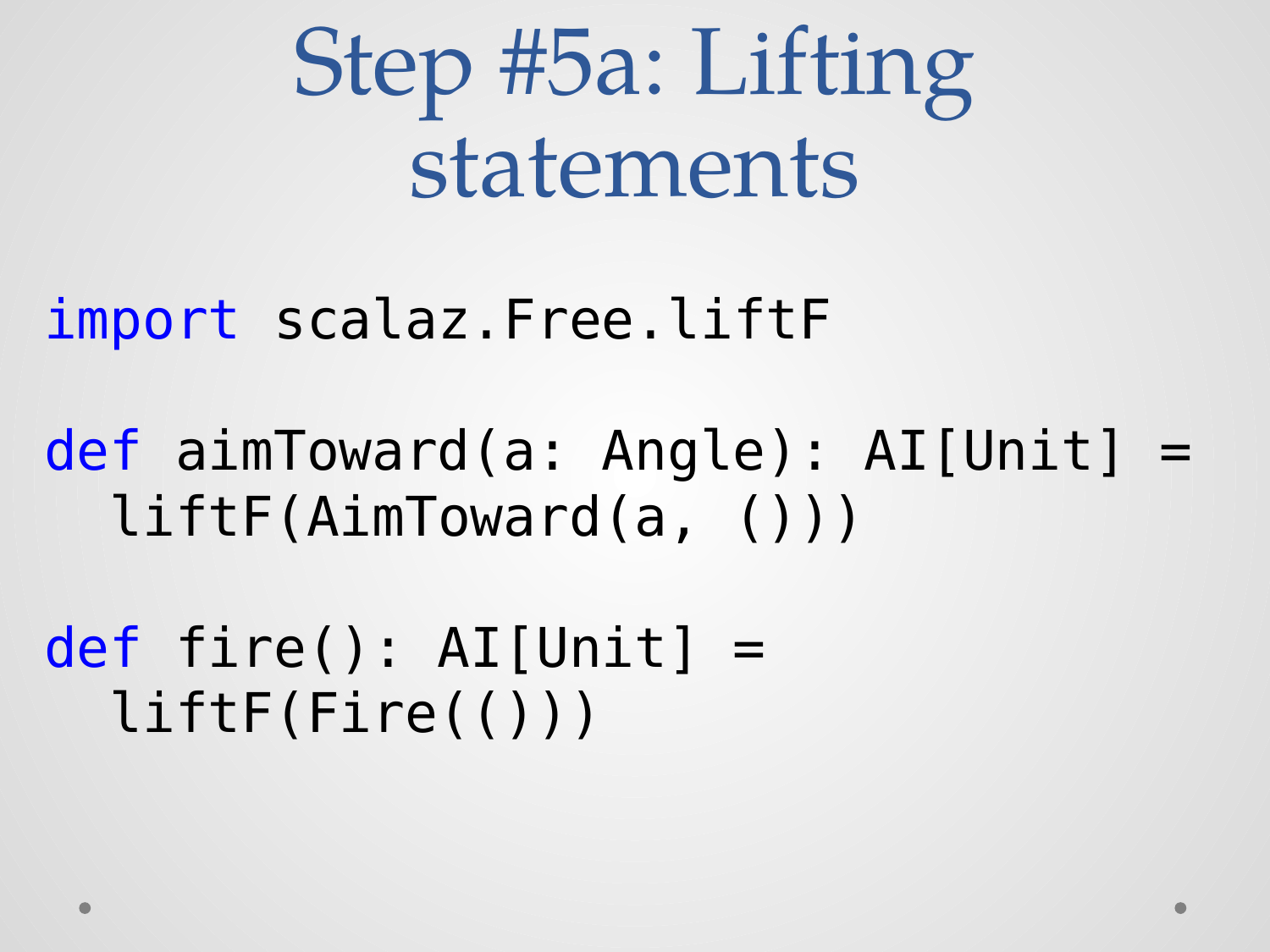

# Step #5a: Lifting statements
import scalaz.Free.liftF

def aimToward(a: Angle): AI[Unit] =
  liftF(AimToward(a, ()))

def fire(): AI[Unit] =
  liftF(Fire(()))